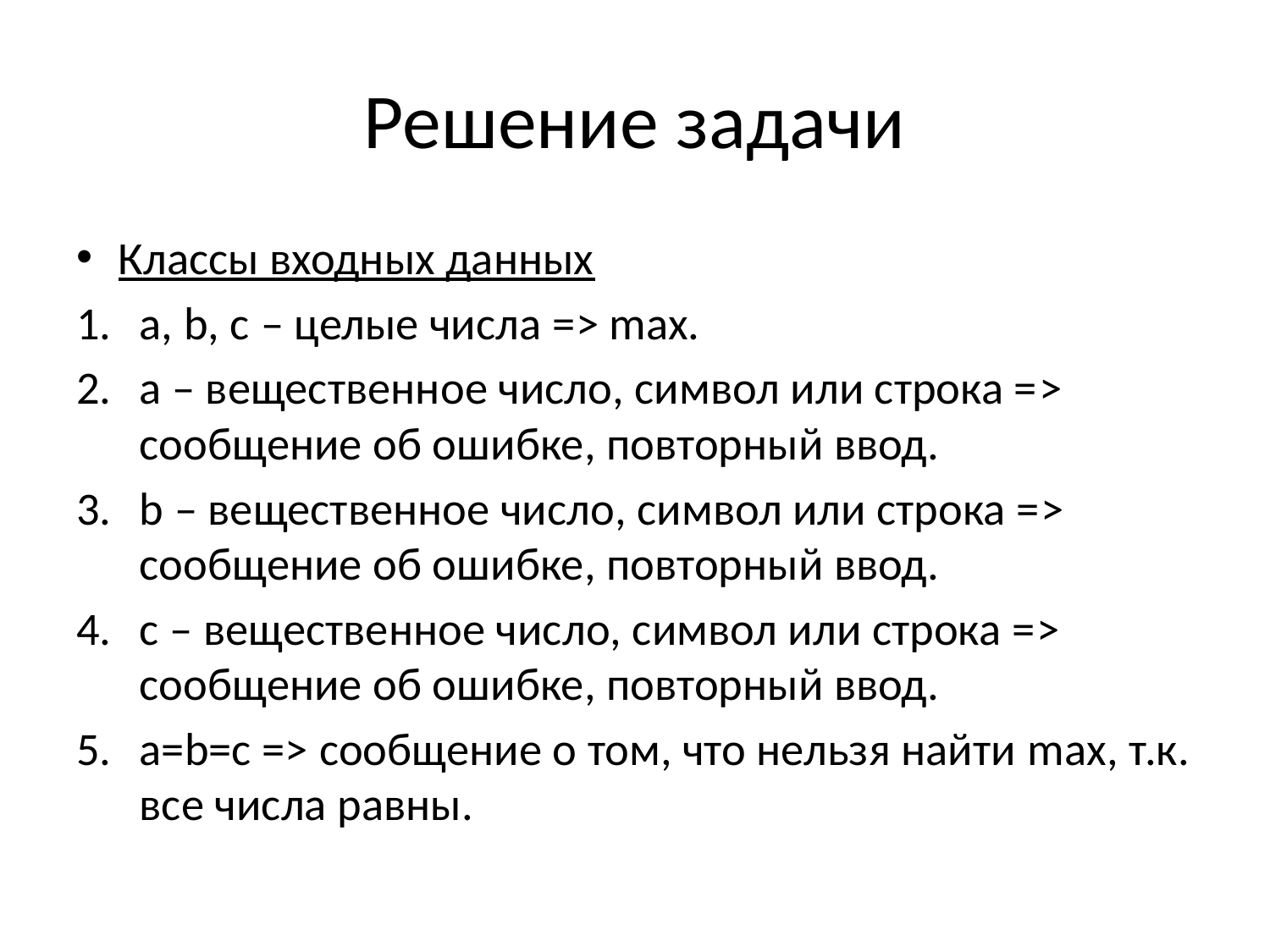

# Решение задачи
Классы входных данных
a, b, c – целые числа => max.
а – вещественное число, символ или строка => сообщение об ошибке, повторный ввод.
b – вещественное число, символ или строка => сообщение об ошибке, повторный ввод.
c – вещественное число, символ или строка => сообщение об ошибке, повторный ввод.
a=b=c => сообщение о том, что нельзя найти max, т.к. все числа равны.